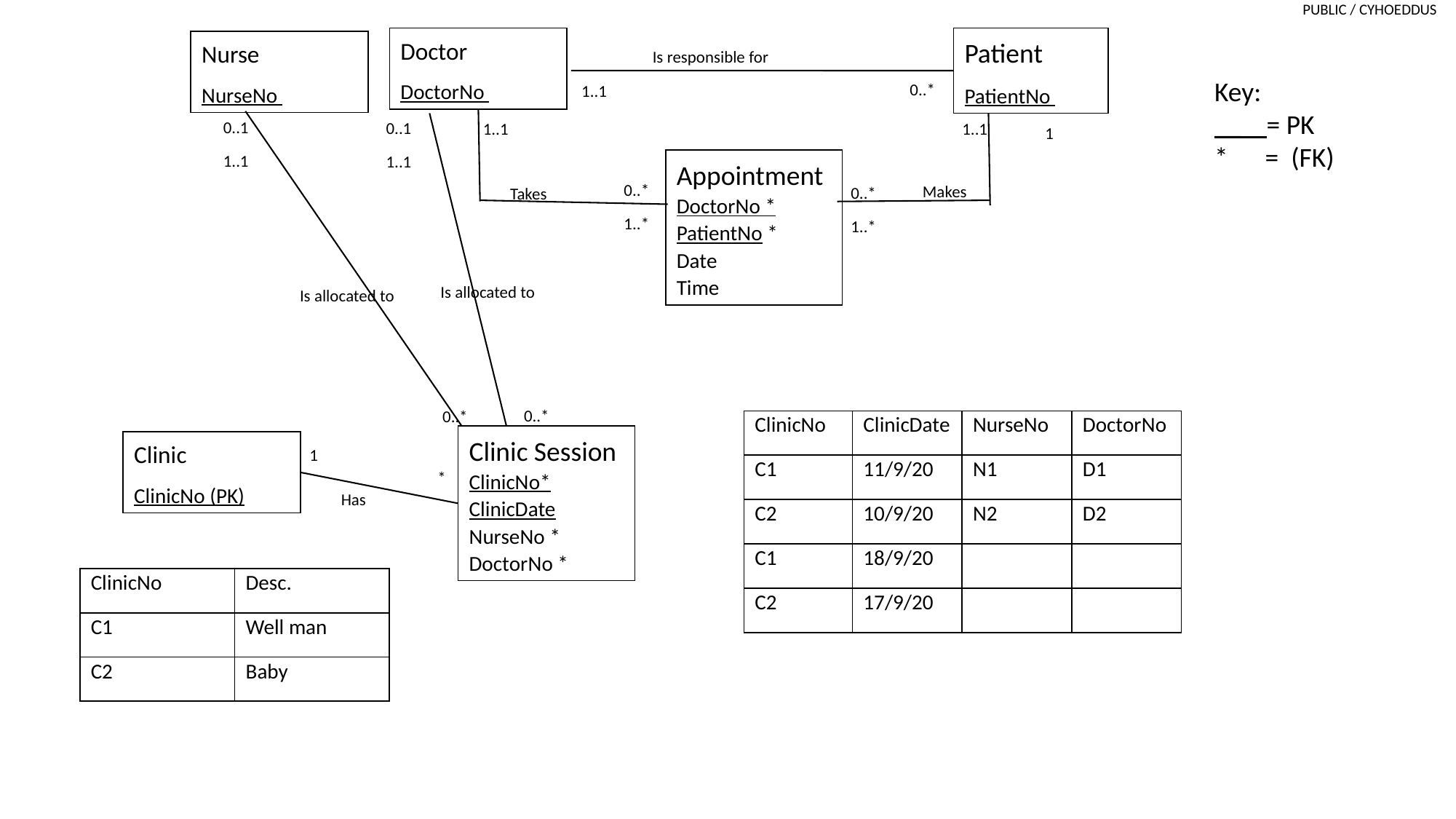

Doctor
DoctorNo
Patient
PatientNo
Nurse
NurseNo
Is responsible for
Key:
__    = PK
*      =  (FK)
0..*
1..1
*
0..1
1..1
0..1
1..1
1..1
1..1
1
Appointment
DoctorNo *
PatientNo *
Date
Time
0..*
1..*
Makes
0..*
1..*
Takes
Is allocated to
Is allocated to
0..*
0..*
| ClinicNo | ClinicDate | NurseNo | DoctorNo |
| --- | --- | --- | --- |
| C1 | 11/9/20 | N1 | D1 |
| C2 | 10/9/20 | N2 | D2 |
| C1 | 18/9/20 |  |  |
| C2 | 17/9/20 |  |  |
Clinic Session
ClinicNo*
ClinicDate
NurseNo *
DoctorNo *
Clinic
ClinicNo (PK)
1
*
Has
| ClinicNo | Desc. |
| --- | --- |
| C1 | Well man |
| C2 | Baby |